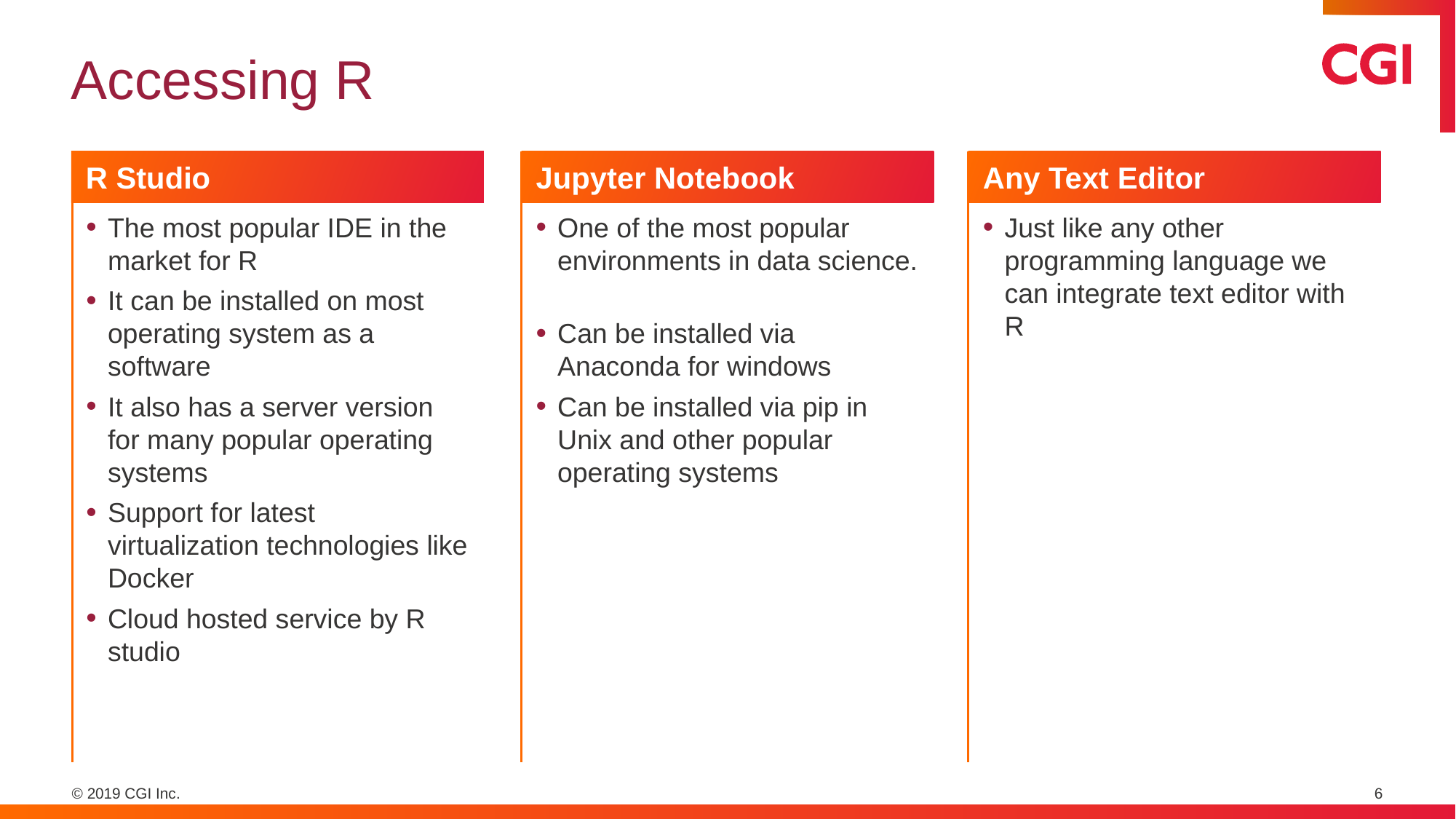

# Accessing R
R Studio
Jupyter Notebook
Any Text Editor
The most popular IDE in the market for R
It can be installed on most operating system as a software
It also has a server version for many popular operating systems
Support for latest virtualization technologies like Docker
Cloud hosted service by R studio
One of the most popular environments in data science.
Can be installed via Anaconda for windows
Can be installed via pip in Unix and other popular operating systems
Just like any other programming language we can integrate text editor with R
6